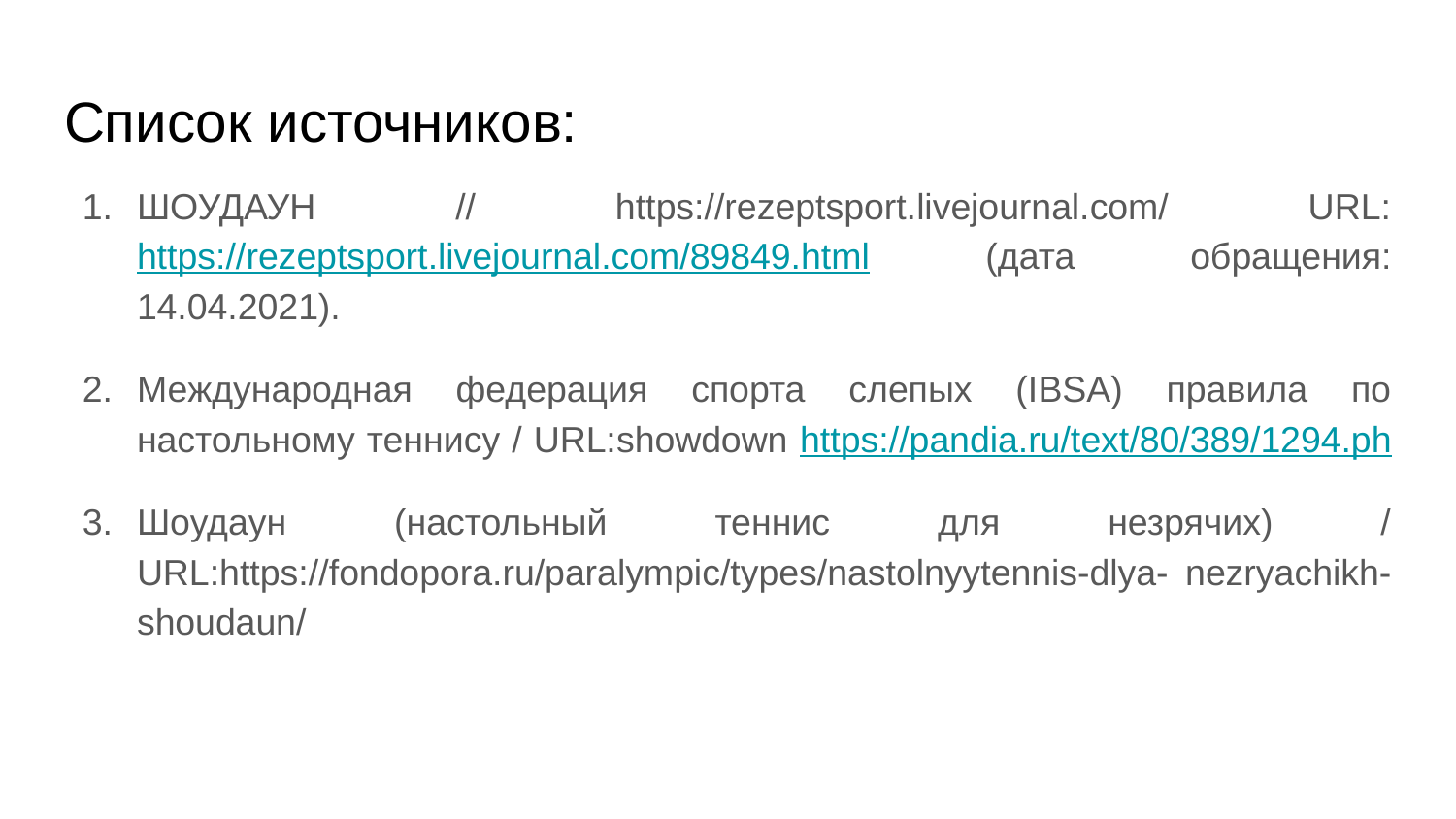

# Список источников:
ШОУДАУН // https://rezeptsport.livejournal.com/ URL: https://rezeptsport.livejournal.com/89849.html (дата обращения: 14.04.2021).
Международная федерация спорта слепых (IBSA) правила по настольному теннису / URL:showdown https://pandia.ru/text/80/389/1294.ph
Шоудаун (настольный теннис для незрячих) / URL:https://fondopora.ru/paralympic/types/nastolnyytennis-dlya- nezryachikh-shoudaun/